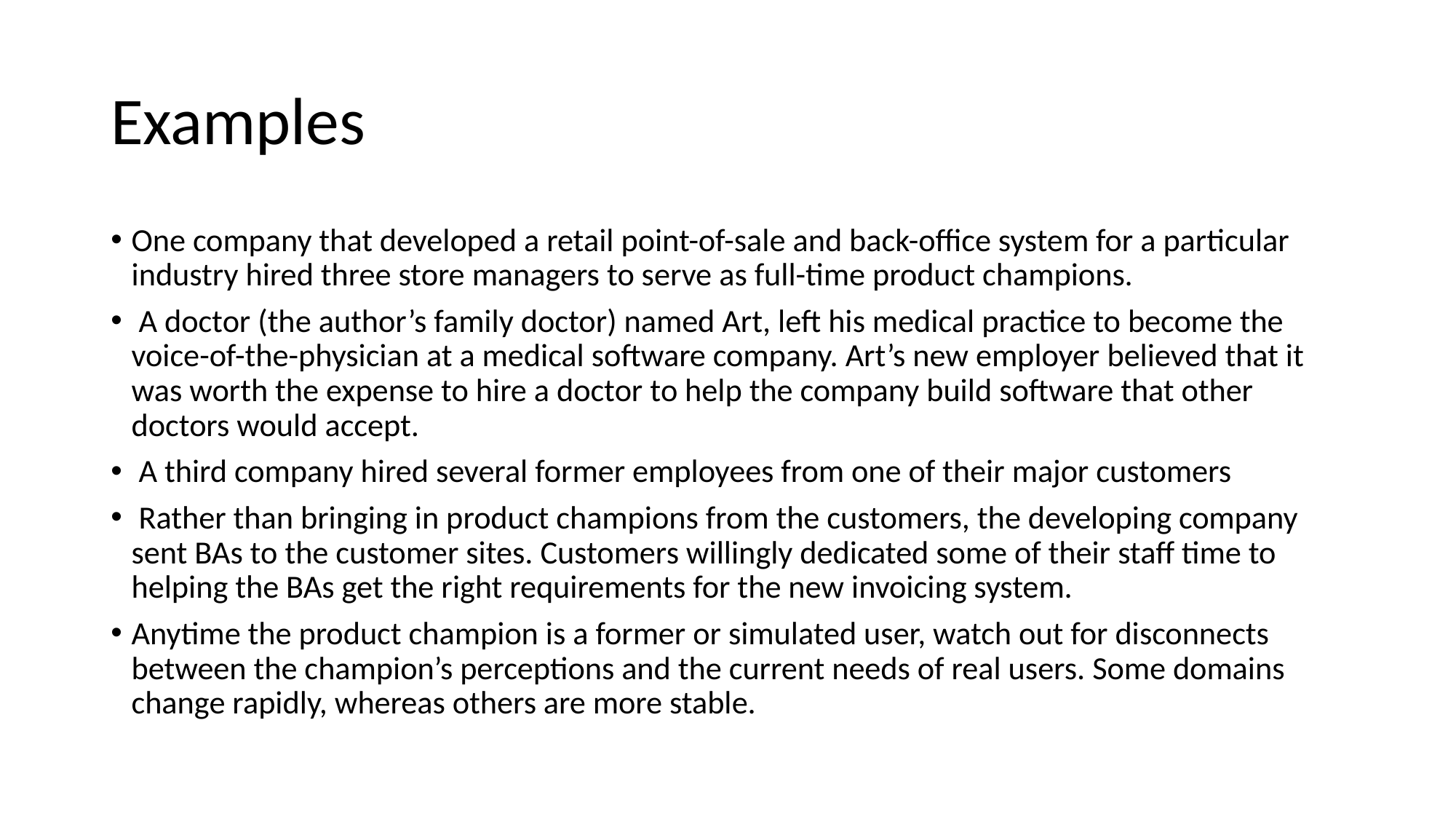

Examples
One company that developed a retail point-of-sale and back-office system for a particular industry hired three store managers to serve as full-time product champions.
 A doctor (the author’s family doctor) named Art, left his medical practice to become the voice-of-the-physician at a medical software company. Art’s new employer believed that it was worth the expense to hire a doctor to help the company build software that other doctors would accept.
 A third company hired several former employees from one of their major customers
 Rather than bringing in product champions from the customers, the developing company sent BAs to the customer sites. Customers willingly dedicated some of their staff time to helping the BAs get the right requirements for the new invoicing system.
Anytime the product champion is a former or simulated user, watch out for disconnects between the champion’s perceptions and the current needs of real users. Some domains change rapidly, whereas others are more stable.